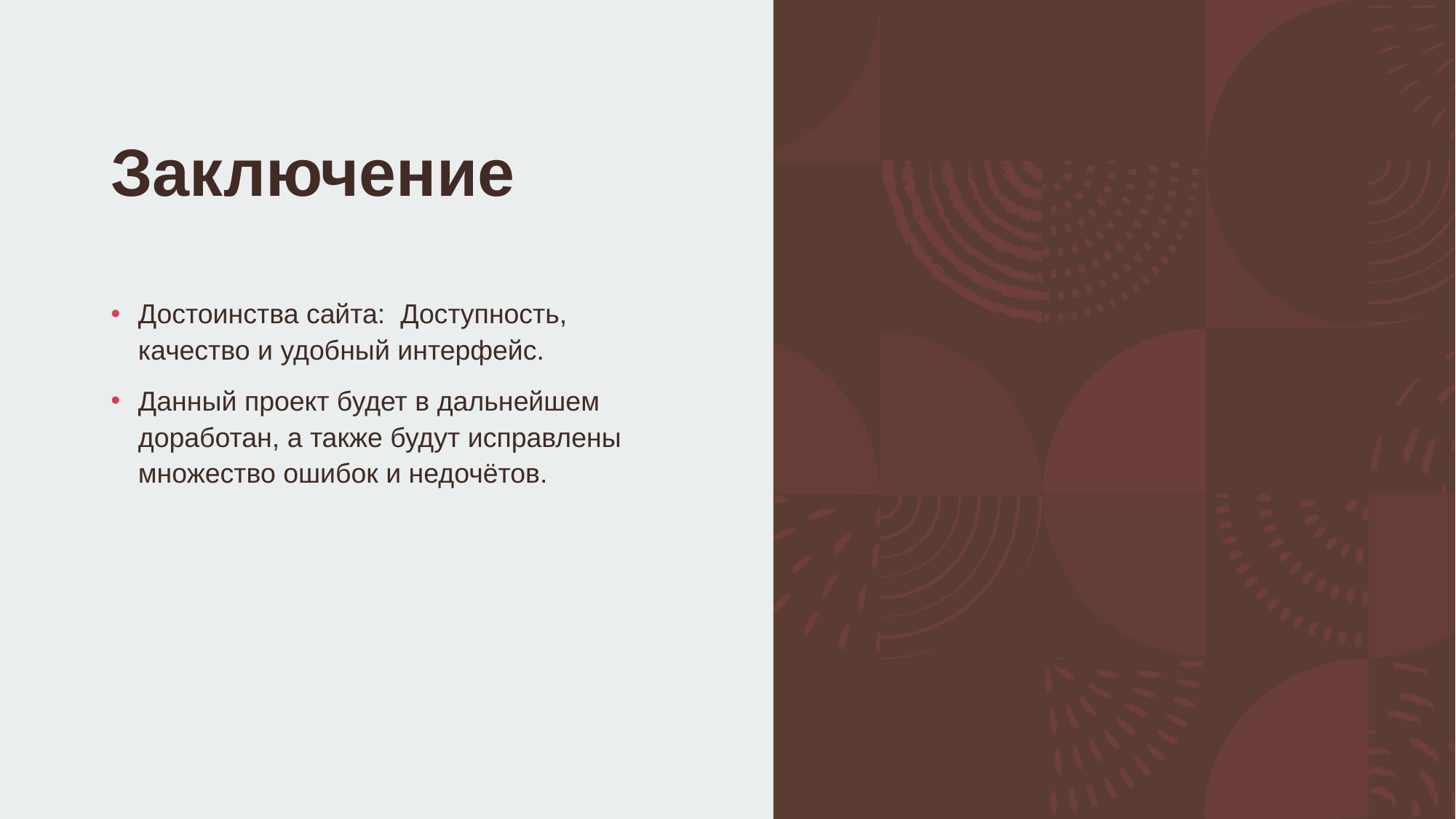

# Заключение
Достоинства сайта:  Доступность, качество и удобный интерфейс.
Данный проект будет в дальнейшем доработан, а также будут исправлены множество ошибок и недочётов.